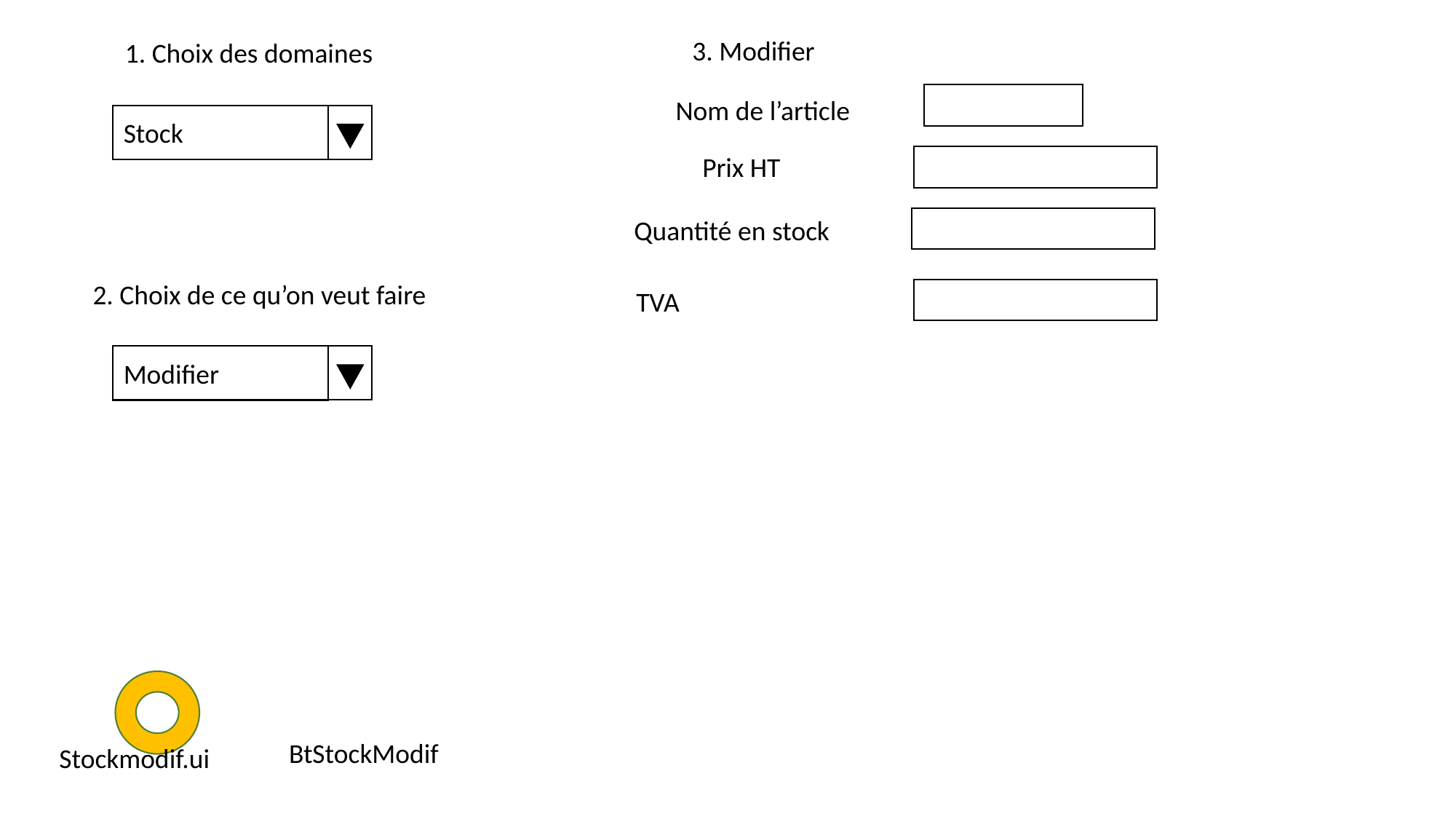

3. Modifier

1. Choix des domaines

Nom de l’article
Stock

Prix HT

Quantité en stock

2. Choix de ce qu’on veut faire
TVA

Modifier

BtStockModif
Stockmodif.ui